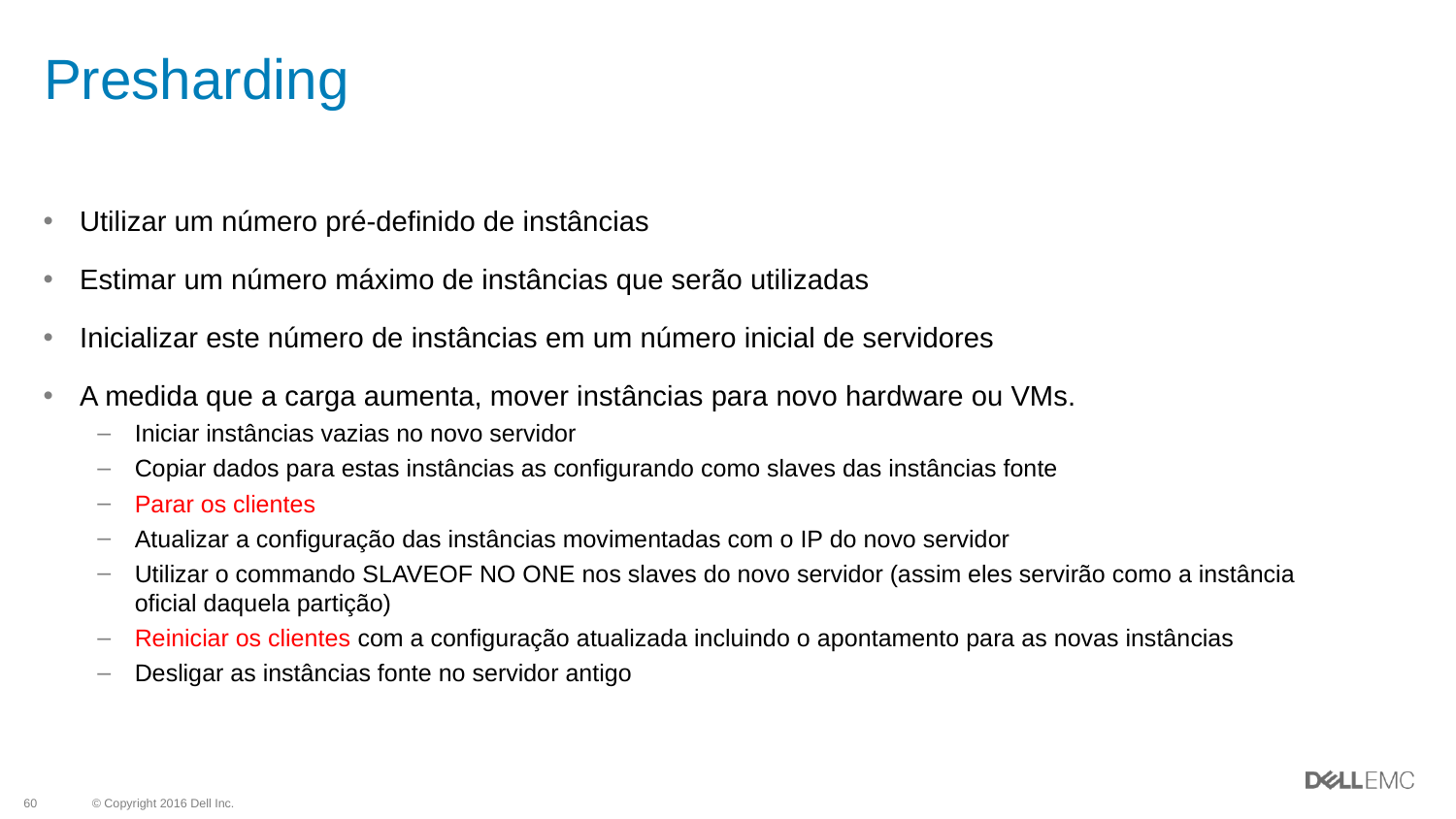

# Presharding
Utilizar um número pré-definido de instâncias
Estimar um número máximo de instâncias que serão utilizadas
Inicializar este número de instâncias em um número inicial de servidores
A medida que a carga aumenta, mover instâncias para novo hardware ou VMs.
Iniciar instâncias vazias no novo servidor
Copiar dados para estas instâncias as configurando como slaves das instâncias fonte
Parar os clientes
Atualizar a configuração das instâncias movimentadas com o IP do novo servidor
Utilizar o commando SLAVEOF NO ONE nos slaves do novo servidor (assim eles servirão como a instância oficial daquela partição)
Reiniciar os clientes com a configuração atualizada incluindo o apontamento para as novas instâncias
Desligar as instâncias fonte no servidor antigo